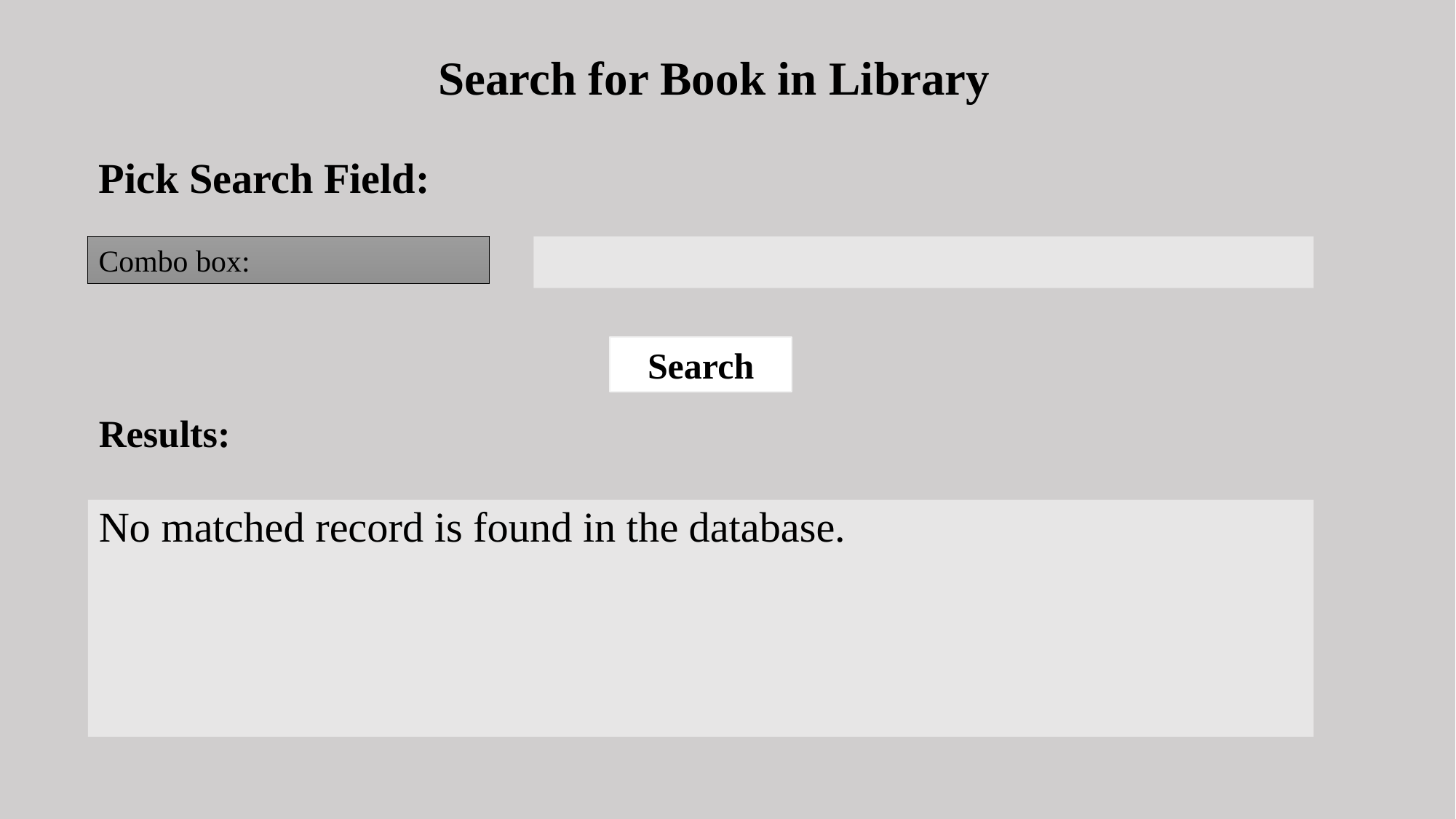

# Search for Book in Library
Pick Search Field:
Combo box:

Search
Results:
No matched record is found in the database.